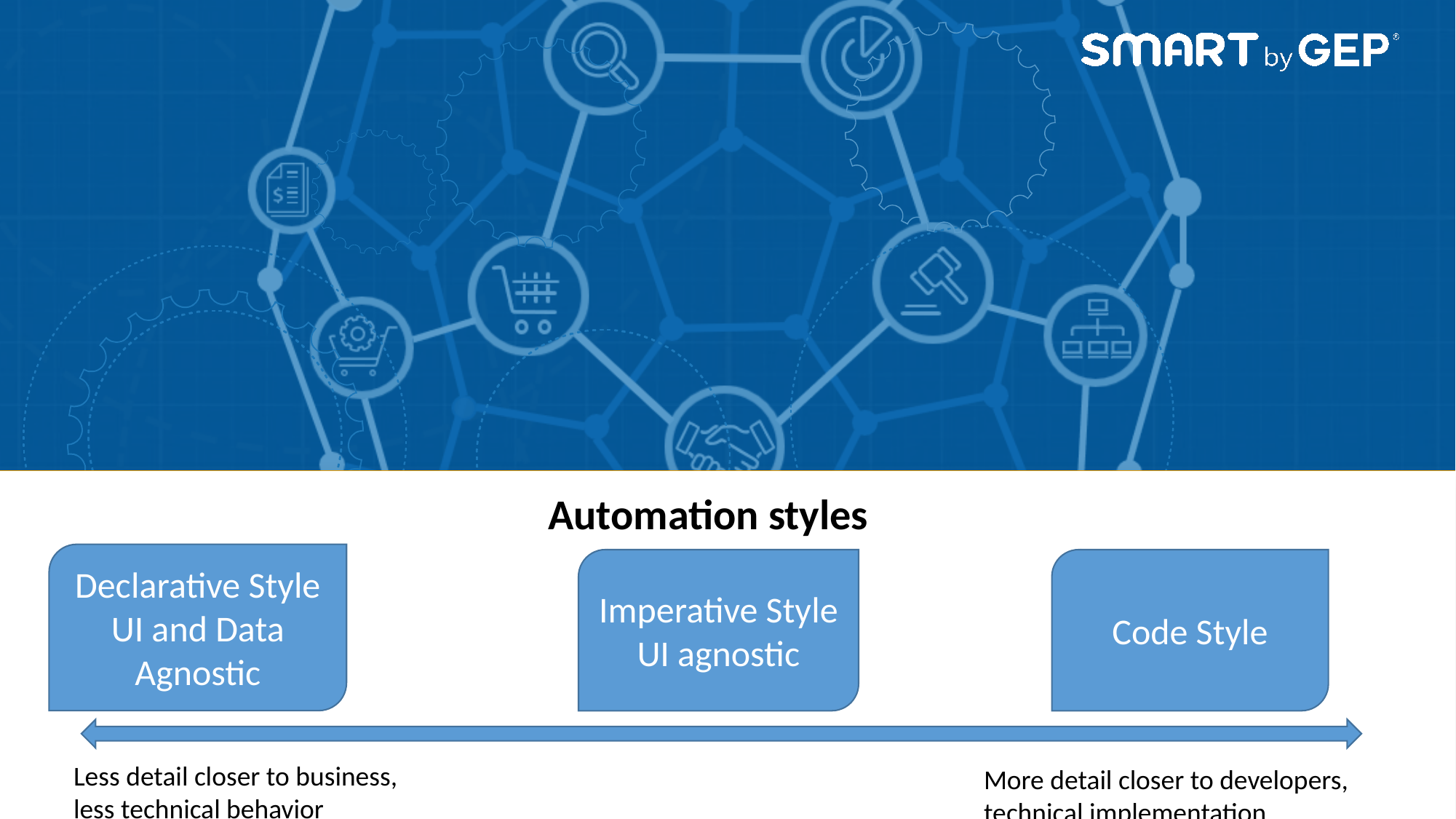

Automation styles
Declarative Style
UI and Data Agnostic
Imperative Style
UI agnostic
Code Style

Less detail closer to business, less technical behavior
More detail closer to developers, technical implementation